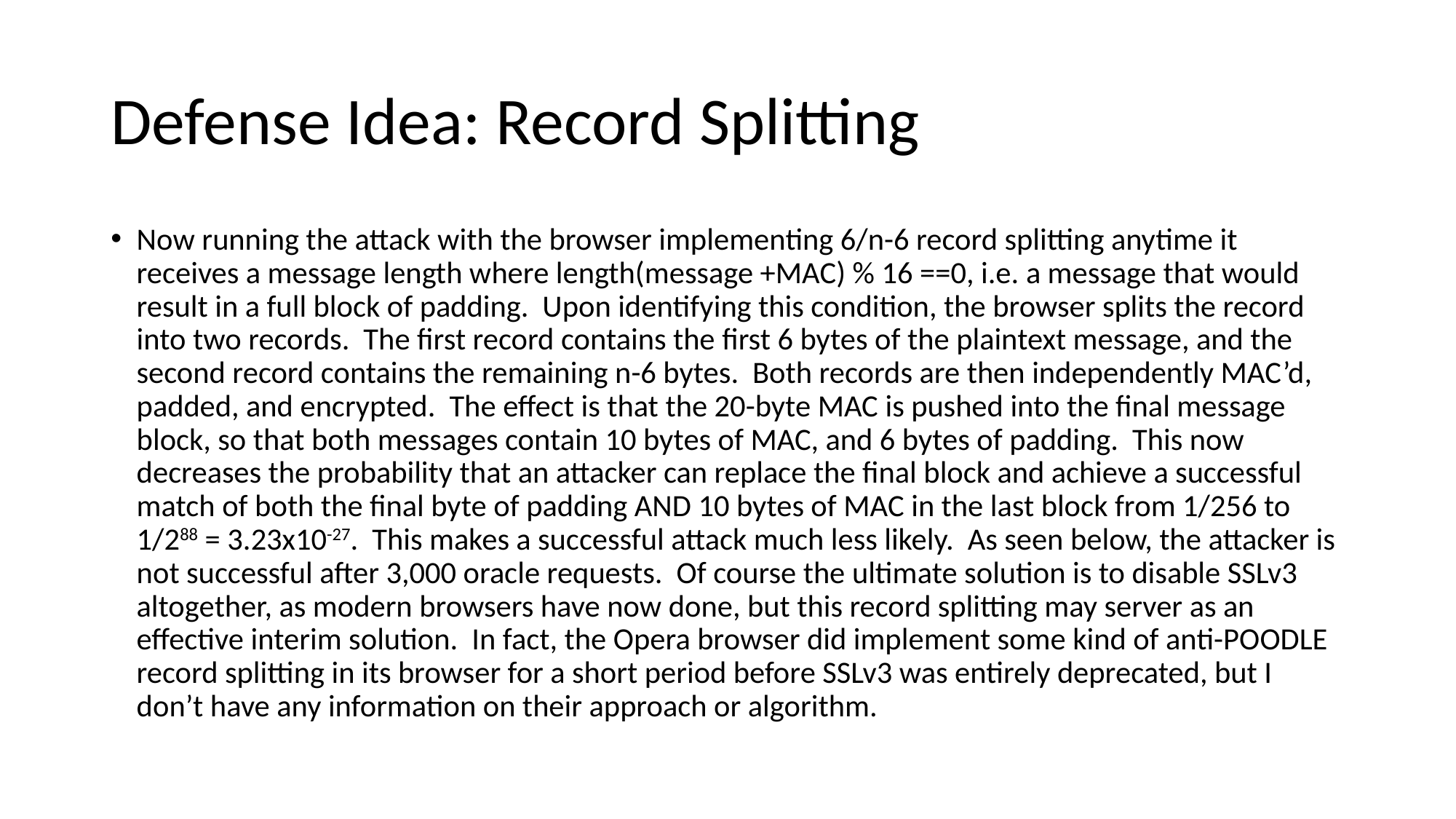

# Defense Idea: Record Splitting
Now running the attack with the browser implementing 6/n-6 record splitting anytime it receives a message length where length(message +MAC) % 16 ==0, i.e. a message that would result in a full block of padding.  Upon identifying this condition, the browser splits the record into two records.  The first record contains the first 6 bytes of the plaintext message, and the second record contains the remaining n-6 bytes.  Both records are then independently MAC’d, padded, and encrypted.  The effect is that the 20-byte MAC is pushed into the final message block, so that both messages contain 10 bytes of MAC, and 6 bytes of padding.  This now decreases the probability that an attacker can replace the final block and achieve a successful match of both the final byte of padding AND 10 bytes of MAC in the last block from 1/256 to 1/288 = 3.23x10-27.  This makes a successful attack much less likely.  As seen below, the attacker is not successful after 3,000 oracle requests.  Of course the ultimate solution is to disable SSLv3 altogether, as modern browsers have now done, but this record splitting may server as an effective interim solution.  In fact, the Opera browser did implement some kind of anti-POODLE record splitting in its browser for a short period before SSLv3 was entirely deprecated, but I don’t have any information on their approach or algorithm.